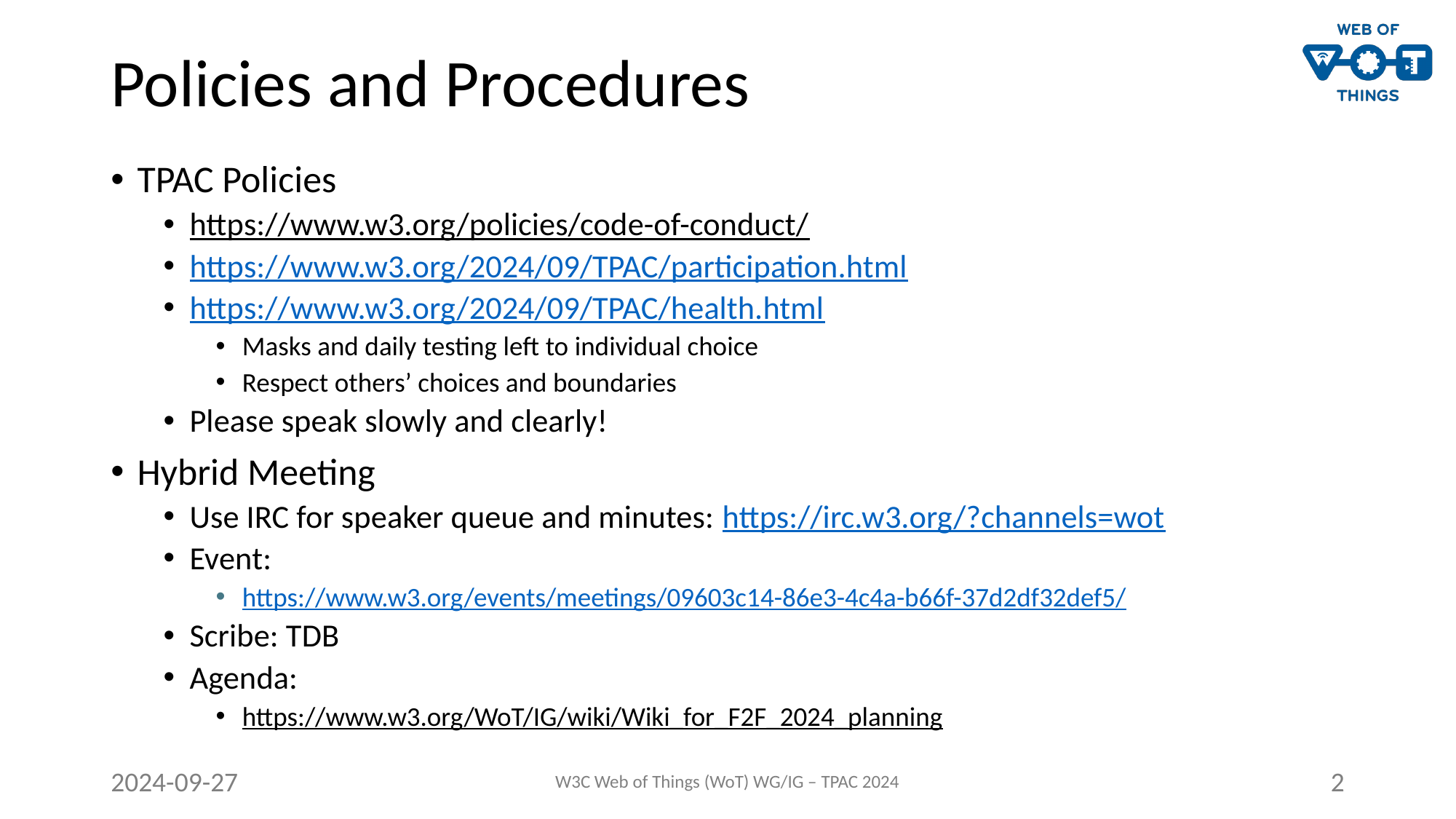

# Policies and Procedures
TPAC Policies
https://www.w3.org/policies/code-of-conduct/
https://www.w3.org/2024/09/TPAC/participation.html
https://www.w3.org/2024/09/TPAC/health.html
Masks and daily testing left to individual choice
Respect others’ choices and boundaries
Please speak slowly and clearly!
Hybrid Meeting
Use IRC for speaker queue and minutes: https://irc.w3.org/?channels=wot
Event:
https://www.w3.org/events/meetings/09603c14-86e3-4c4a-b66f-37d2df32def5/
Scribe: TDB
Agenda:
https://www.w3.org/WoT/IG/wiki/Wiki_for_F2F_2024_planning
2024-09-27
W3C Web of Things (WoT) WG/IG – TPAC 2024
2